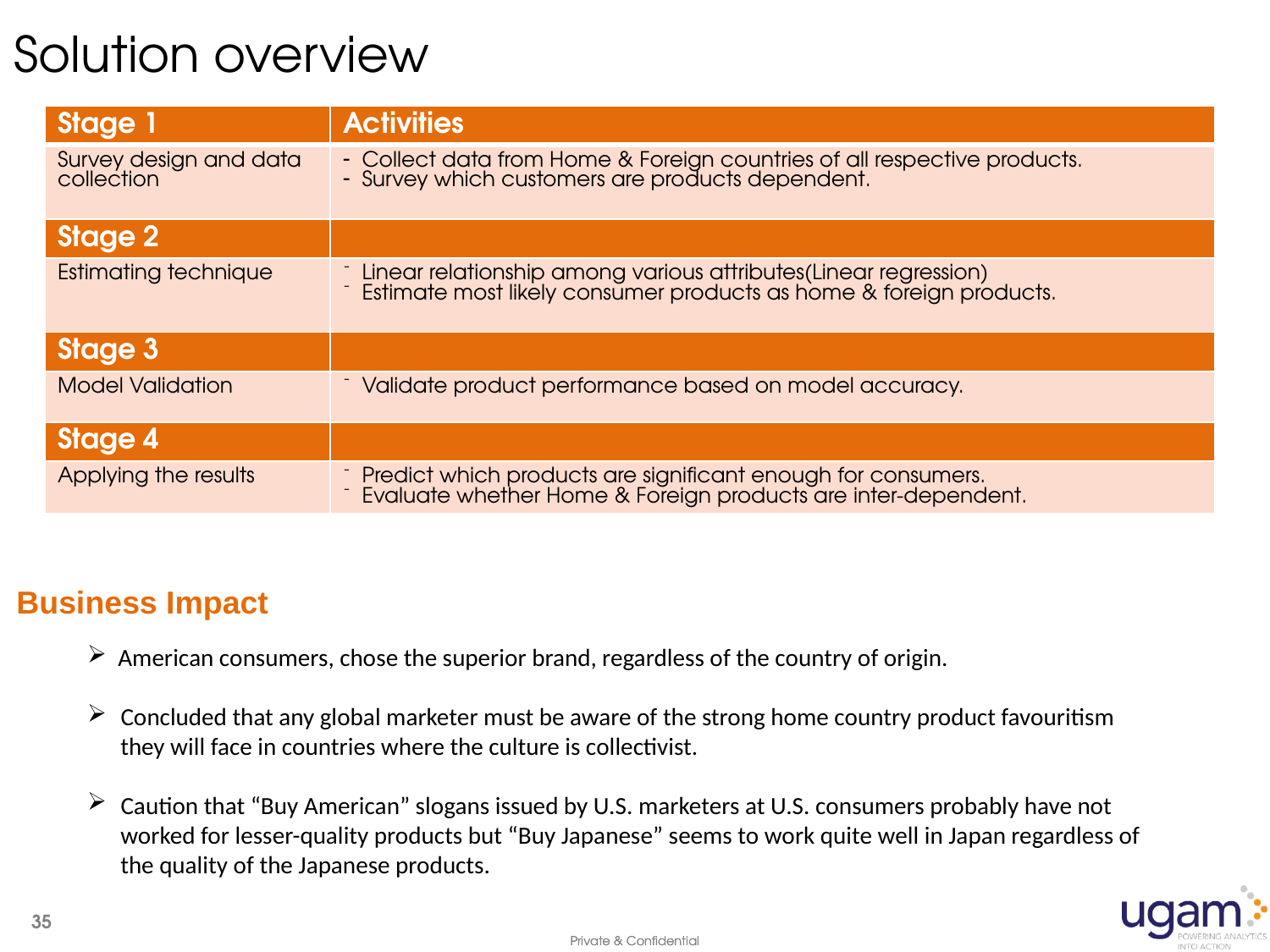

# Solution overview
| Stage 1 | Activities |
| --- | --- |
| Survey design and data collection | Collect data from Home & Foreign countries of all respective products. Survey which customers are products dependent. |
| Stage 2 |  |
| Estimating technique | Linear relationship among various attributes(Linear regression) Estimate most likely consumer products as home & foreign products. |
| Stage 3 |  |
| Model Validation | Validate product performance based on model accuracy. |
| Stage 4 |  |
| Applying the results | Predict which products are significant enough for consumers. Evaluate whether Home & Foreign products are inter-dependent. |

Business Impact
  American consumers, chose the superior brand, regardless of the country of origin.

  Concluded that any global marketer must be aware of the strong home country product favouritism
      they will face in countries where the culture is collectivist.

  Caution that “Buy American” slogans issued by U.S. marketers at U.S. consumers probably have not
      worked for lesser-quality products but “Buy Japanese” seems to work quite well in Japan regardless of
      the quality of the Japanese products.